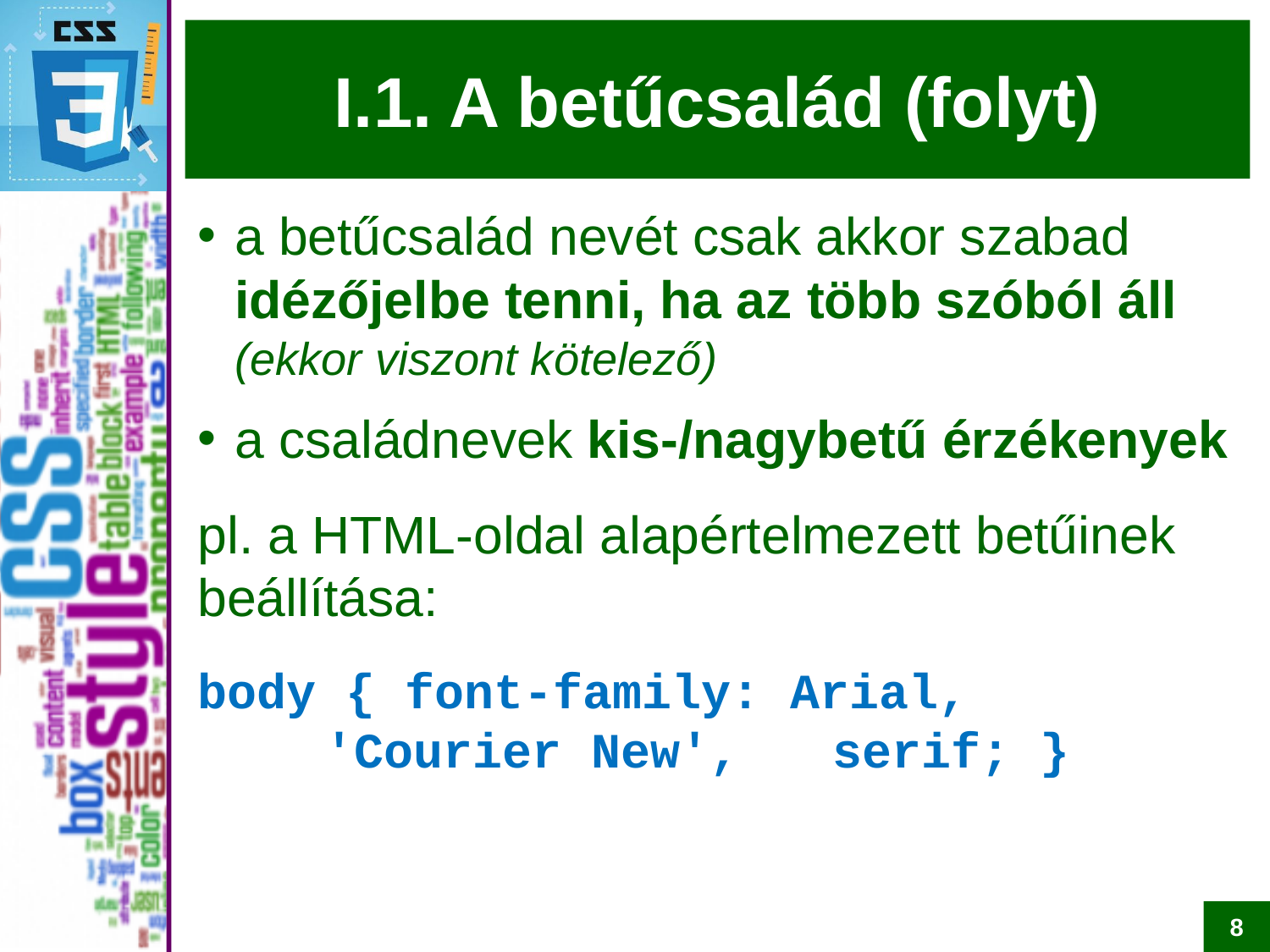

# I.1. A betűcsalád (folyt)
a betűcsalád nevét csak akkor szabad idézőjelbe tenni, ha az több szóból áll
(ekkor viszont kötelező)
a családnevek kis-/nagybetű érzékenyek
pl. a HTML-oldal alapértelmezett betűinek beállítása:
body { font-family: Arial,
	'Courier New', 	serif; }
8